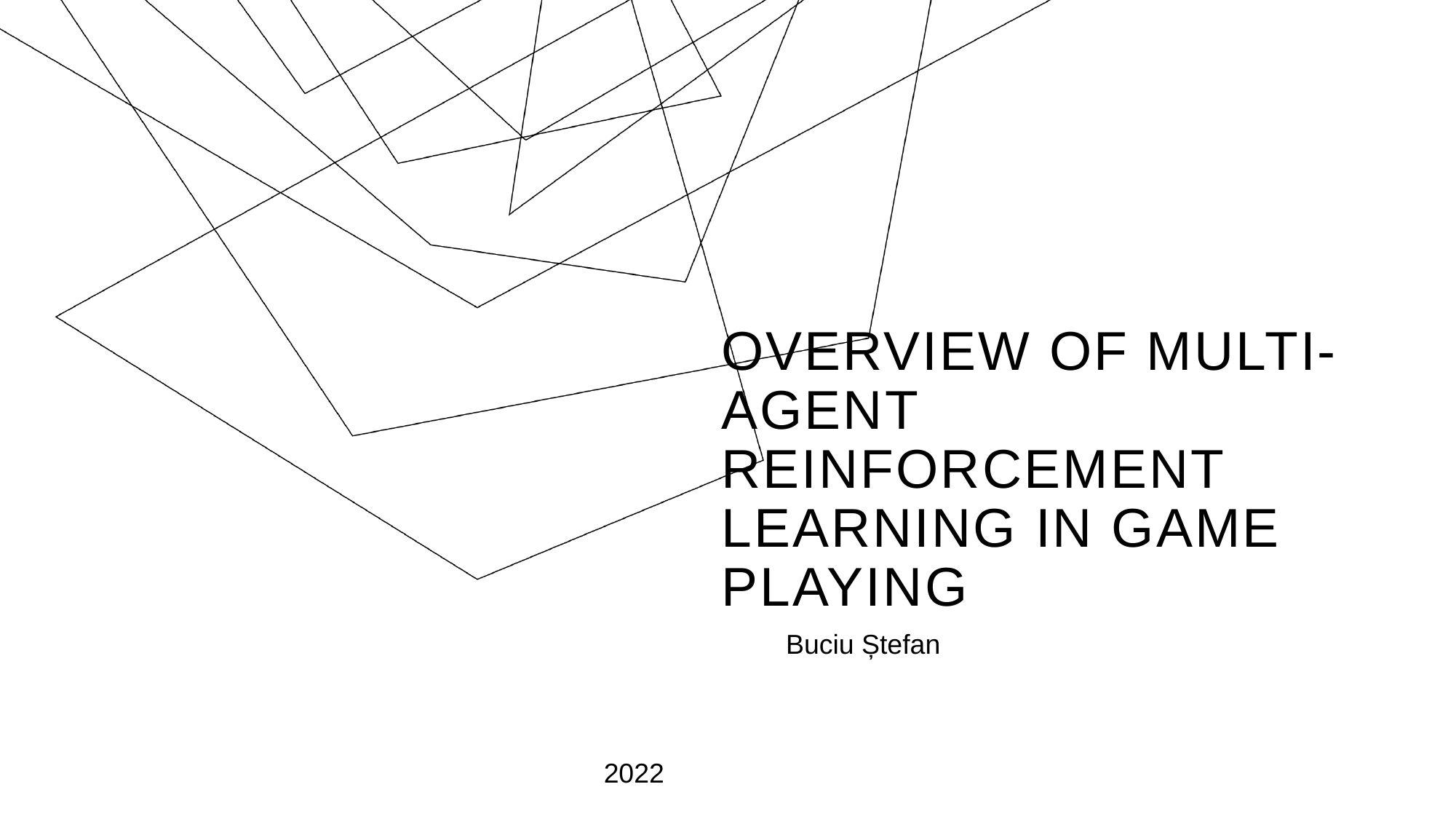

# Overview of Multi-agent Reinforcement Learning in Game Playing
Buciu Ștefan
2022